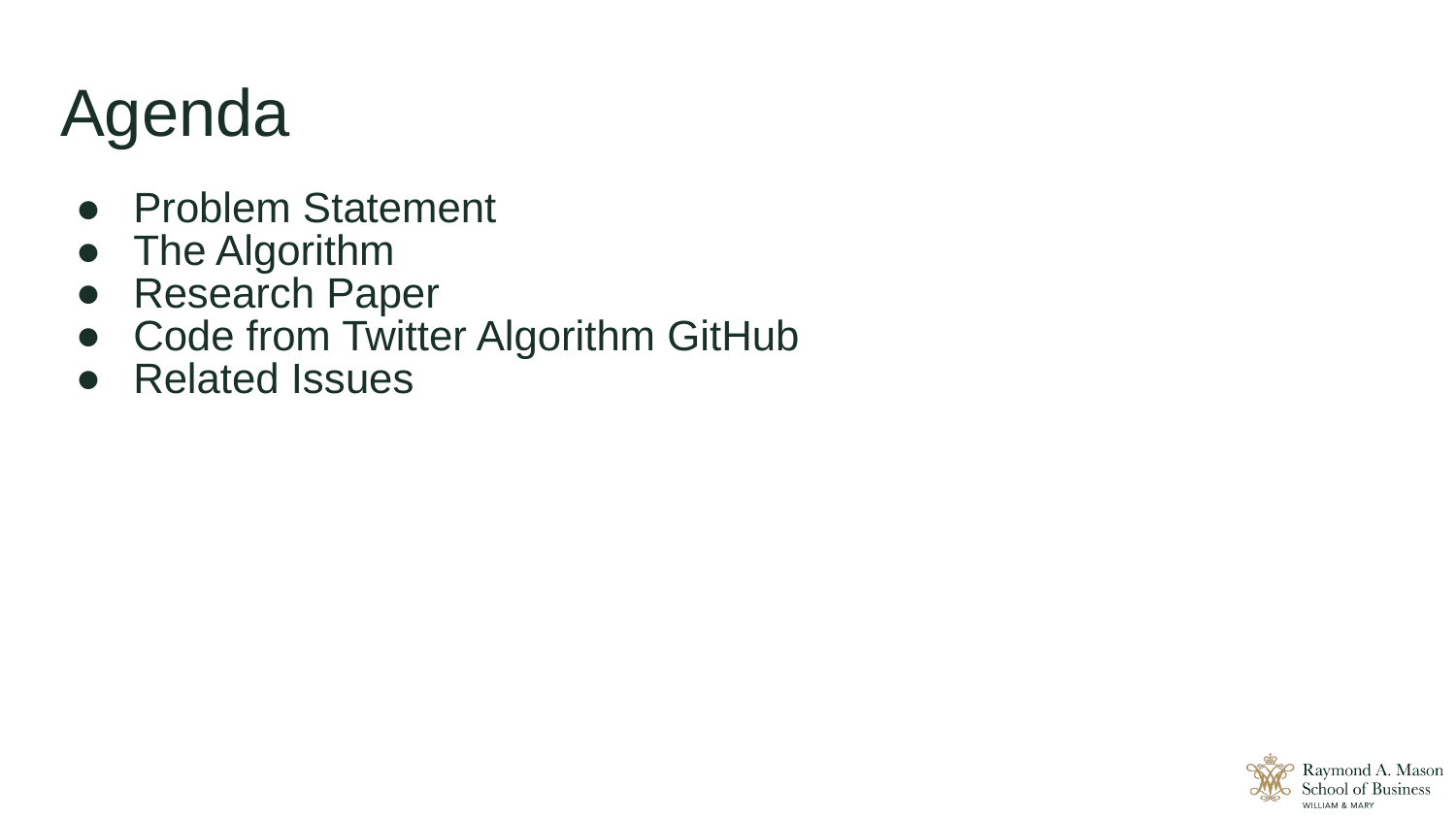

# Agenda
Problem Statement
The Algorithm
Research Paper
Code from Twitter Algorithm GitHub
Related Issues